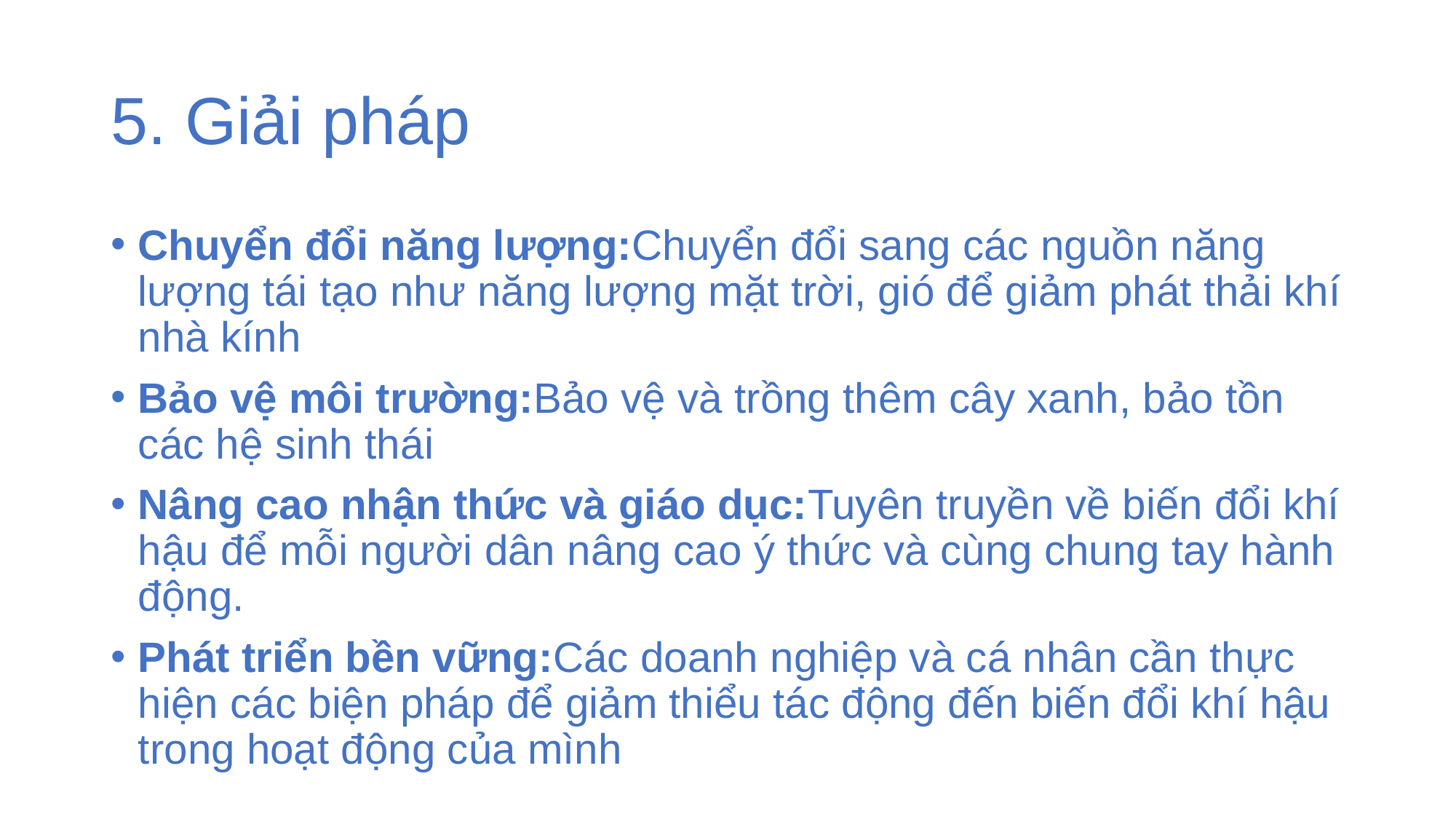

# 5. Giải pháp
Chuyển đổi năng lượng:Chuyển đổi sang các nguồn năng lượng tái tạo như năng lượng mặt trời, gió để giảm phát thải khí nhà kính
Bảo vệ môi trường:Bảo vệ và trồng thêm cây xanh, bảo tồn các hệ sinh thái
Nâng cao nhận thức và giáo dục:Tuyên truyền về biến đổi khí hậu để mỗi người dân nâng cao ý thức và cùng chung tay hành động.
Phát triển bền vững:Các doanh nghiệp và cá nhân cần thực hiện các biện pháp để giảm thiểu tác động đến biến đổi khí hậu trong hoạt động của mình